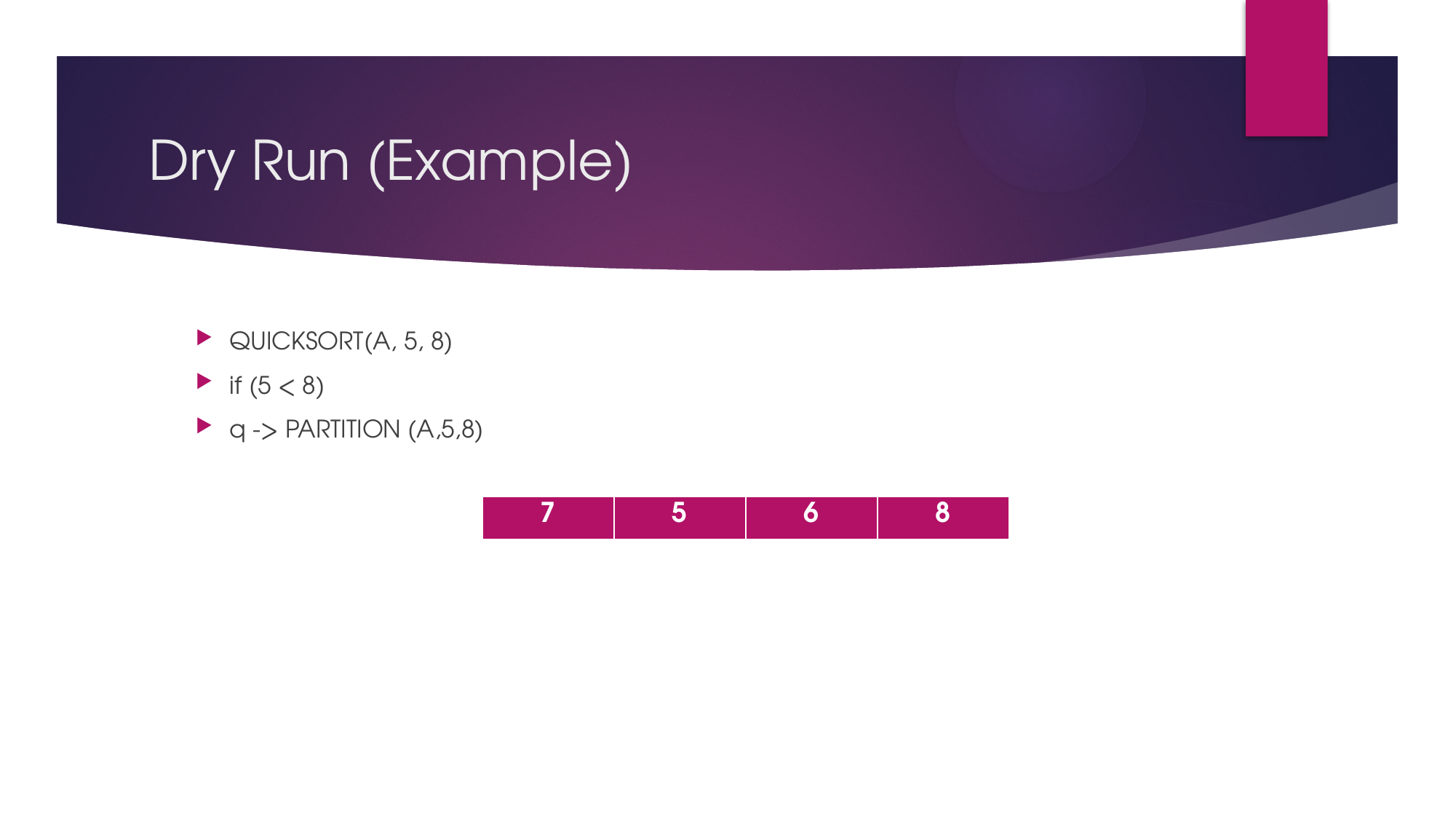

# Dry Run (Example)

QUICKSORT(A, 5, 8)
if (5 < 8)
q -> PARTITION (A,5,8)
| 7 | 5 | 6 | 8 |
| --- | --- | --- | --- |